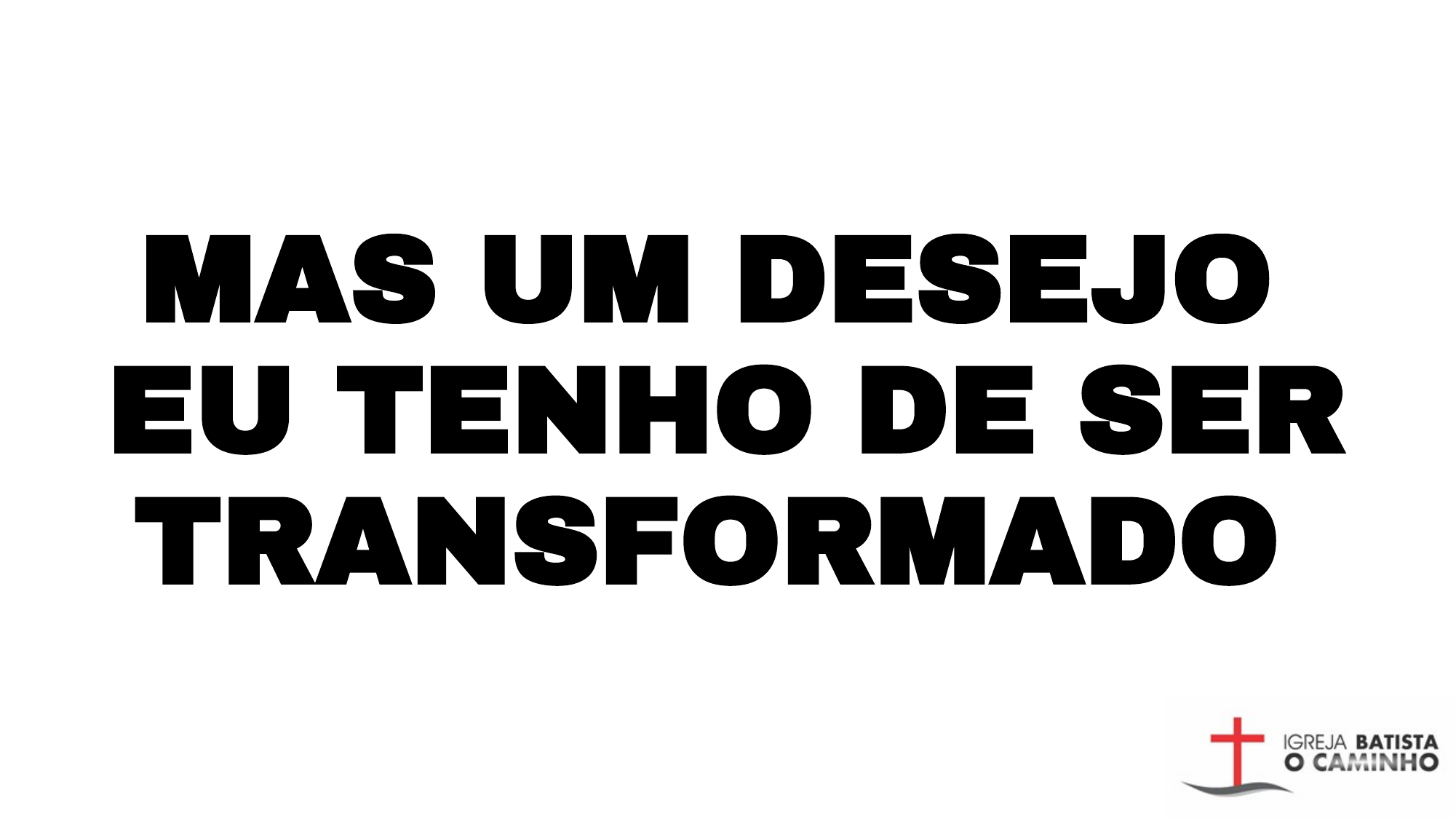

# MAS UM DESEJO  EU TENHO DE SER TRANSFORMADO